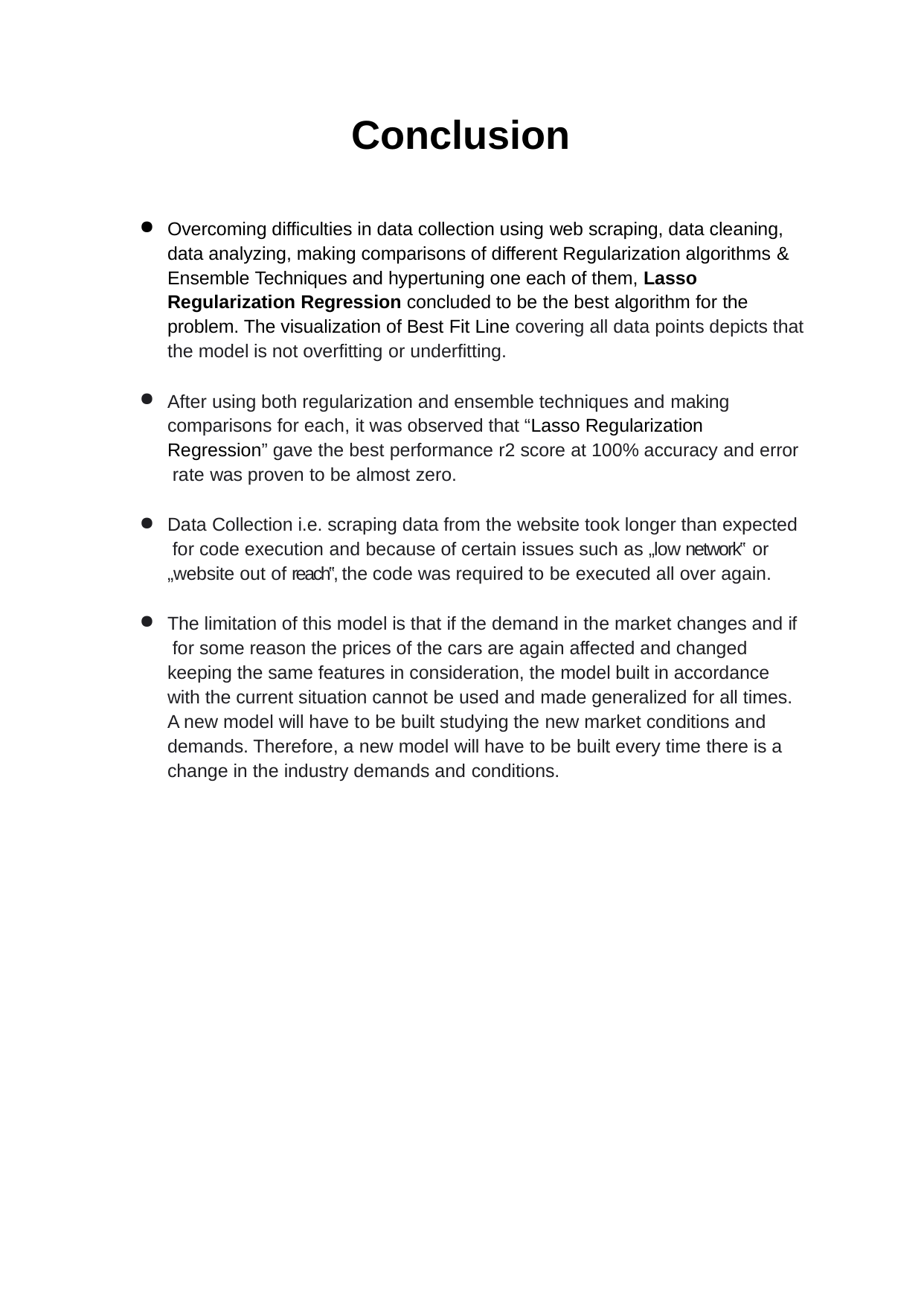

# Conclusion
Overcoming difficulties in data collection using web scraping, data cleaning,  data analyzing, making comparisons of different Regularization algorithms &  Ensemble Techniques and hypertuning one each of them, Lasso  Regularization Regression concluded to be the best algorithm for the  problem. The visualization of Best Fit Line covering all data points depicts that  the model is not overfitting or underfitting.

After using both regularization and ensemble techniques and making  comparisons for each, it was observed that “Lasso Regularization  Regression” gave the best performance r2 score at 100% accuracy and error  rate was proven to be almost zero.

Data Collection i.e. scraping data from the website took longer than expected  for code execution and because of certain issues such as „low network‟ or
„website out of reach‟, the code was required to be executed all over again.

The limitation of this model is that if the demand in the market changes and if  for some reason the prices of the cars are again affected and changed  keeping the same features in consideration, the model built in accordance  with the current situation cannot be used and made generalized for all times.  A new model will have to be built studying the new market conditions and  demands. Therefore, a new model will have to be built every time there is a  change in the industry demands and conditions.